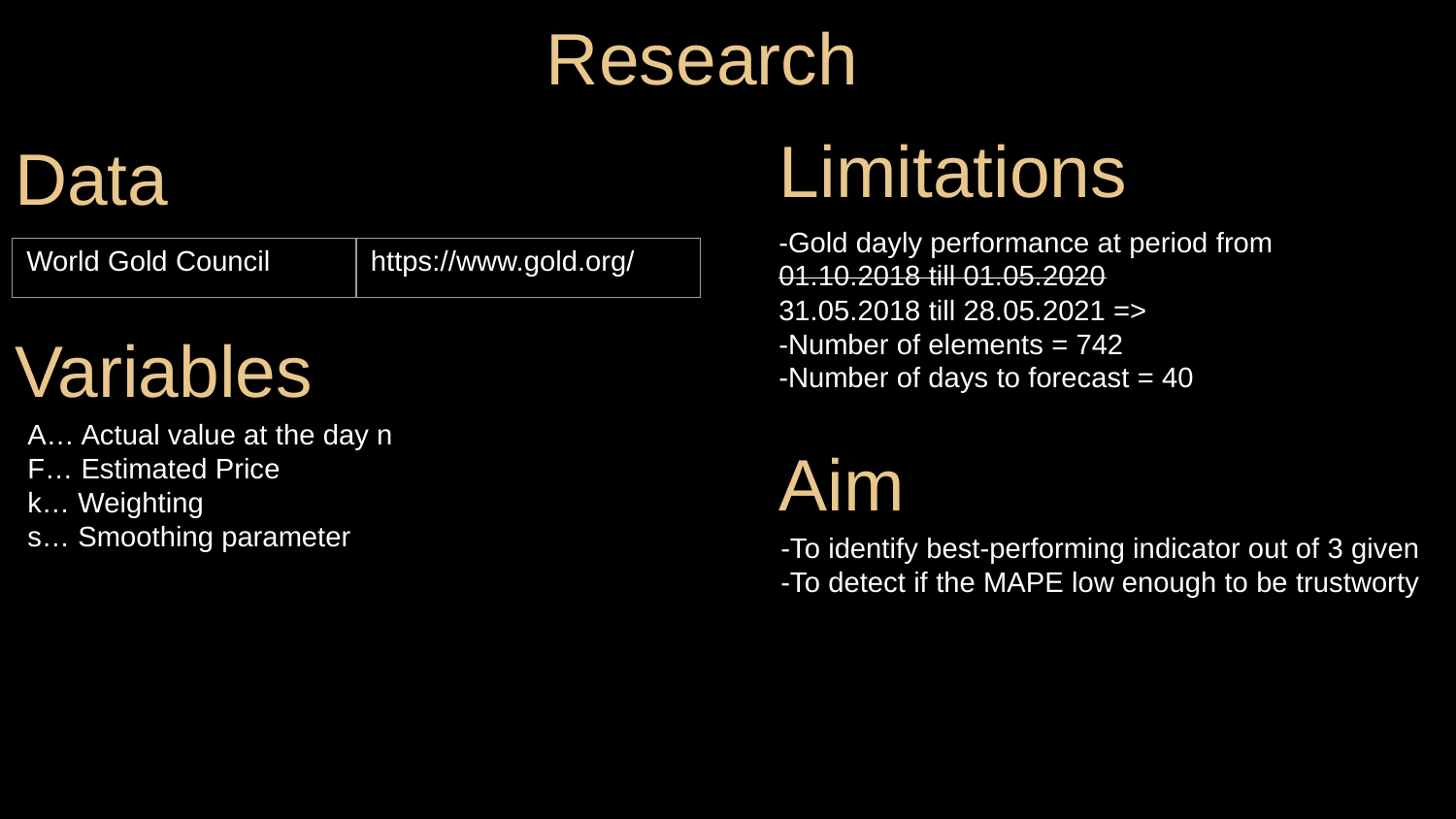

Research
Limitations
Data
-Gold dayly performance at period from 01.10.2018 till 01.05.2020
31.05.2018 till 28.05.2021 =>
-Number of elements = 742
-Number of days to forecast = 40

| World Gold Council | https://www.gold.org/ |
| --- | --- |
Variables
A… Actual value at the day n
F… Estimated Price
k… Weighting
s… Smoothing parameter

Aim
-To identify best-performing indicator out of 3 given
-To detect if the MAPE low enough to be trustworty